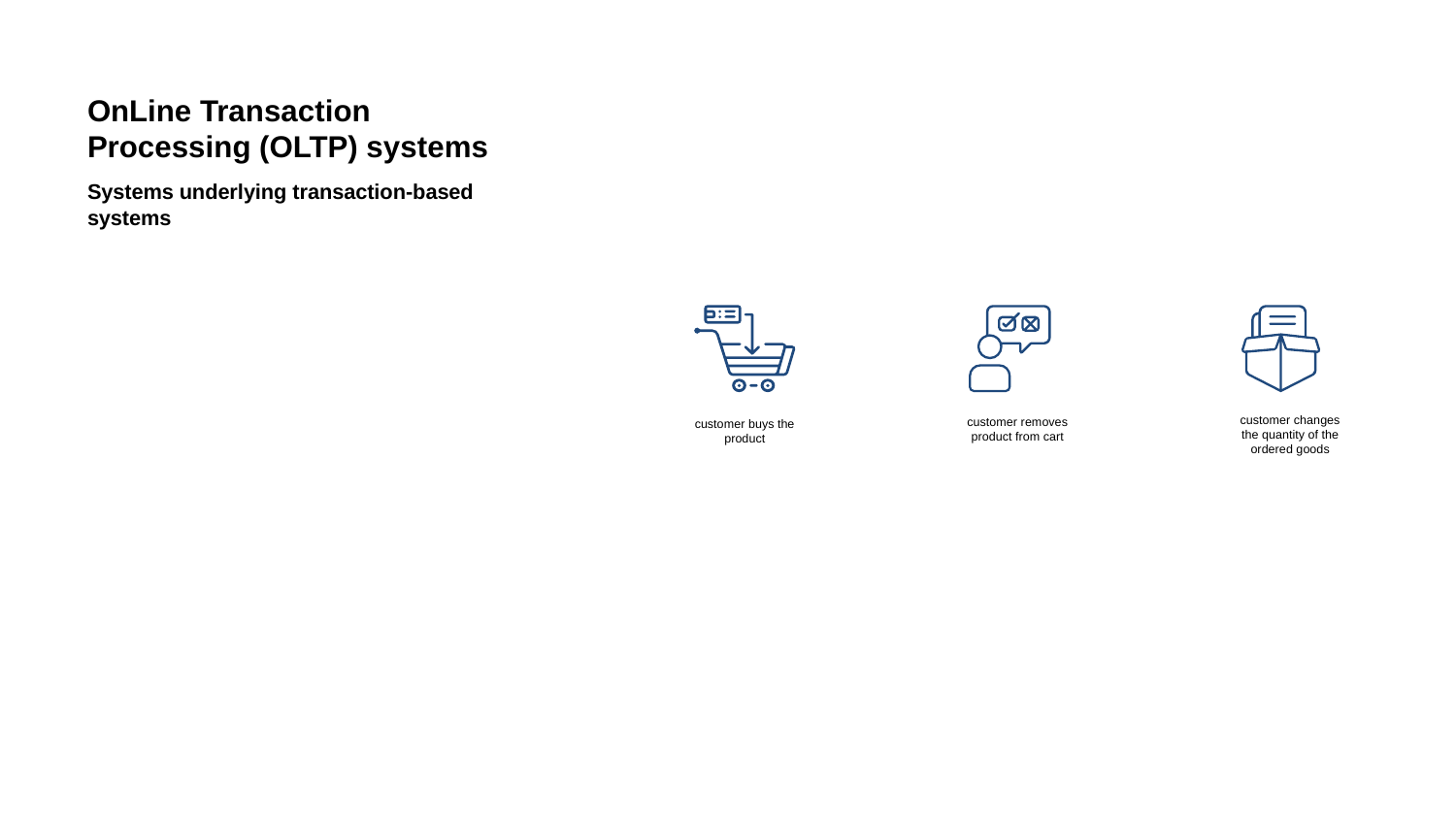

# OnLine Transaction Processing (OLTP) systems
Systems underlying transaction-based systems

customer changes the quantity of the ordered goods
customer removes product from cart
customer buys the product